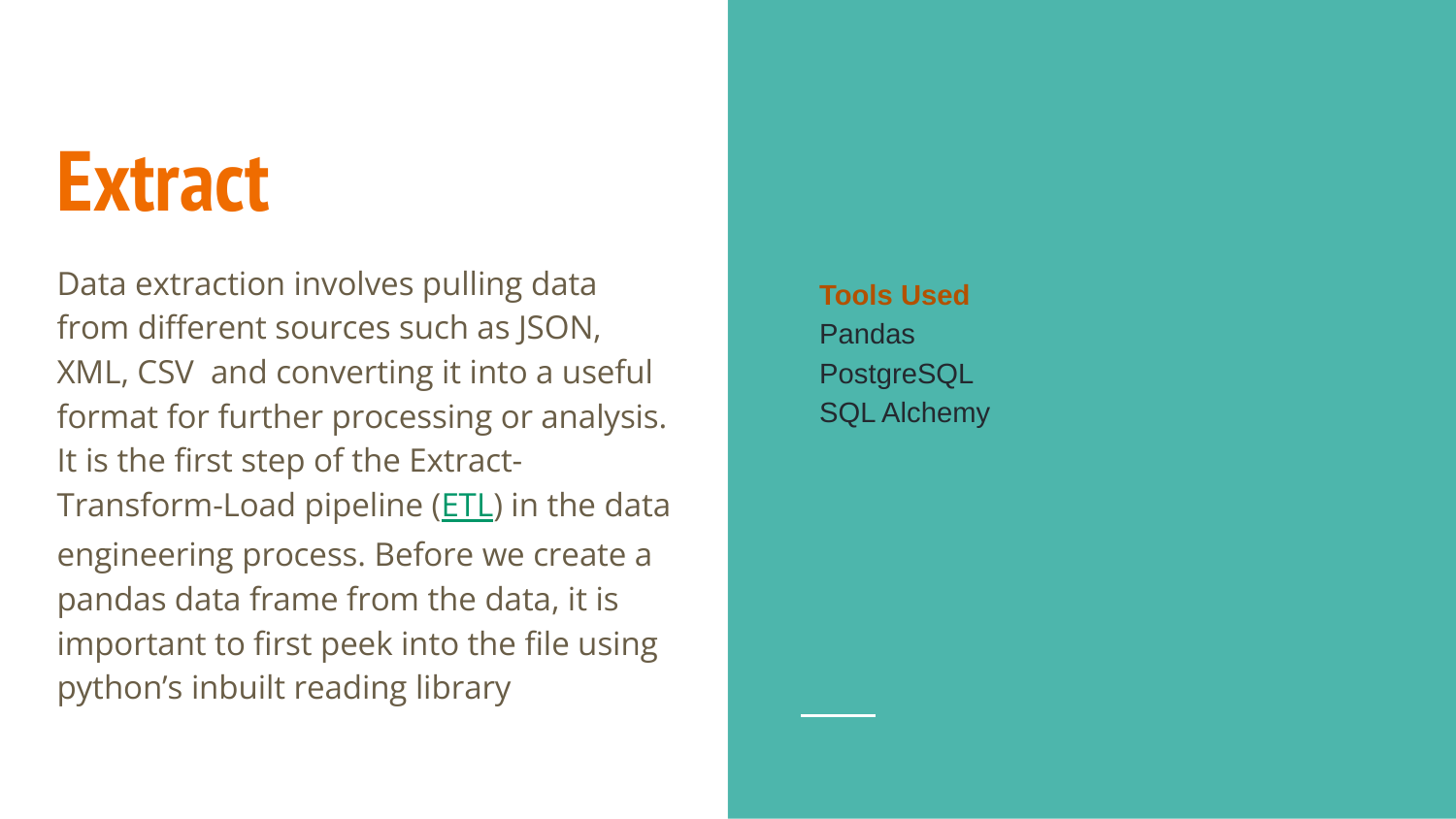

# Extract
Tools Used
Pandas
PostgreSQL
SQL Alchemy

Data extraction involves pulling data from different sources such as JSON, XML, CSV  and converting it into a useful format for further processing or analysis. It is the first step of the Extract-Transform-Load pipeline (ETL) in the data engineering process. Before we create a pandas data frame from the data, it is important to first peek into the file using python’s inbuilt reading library